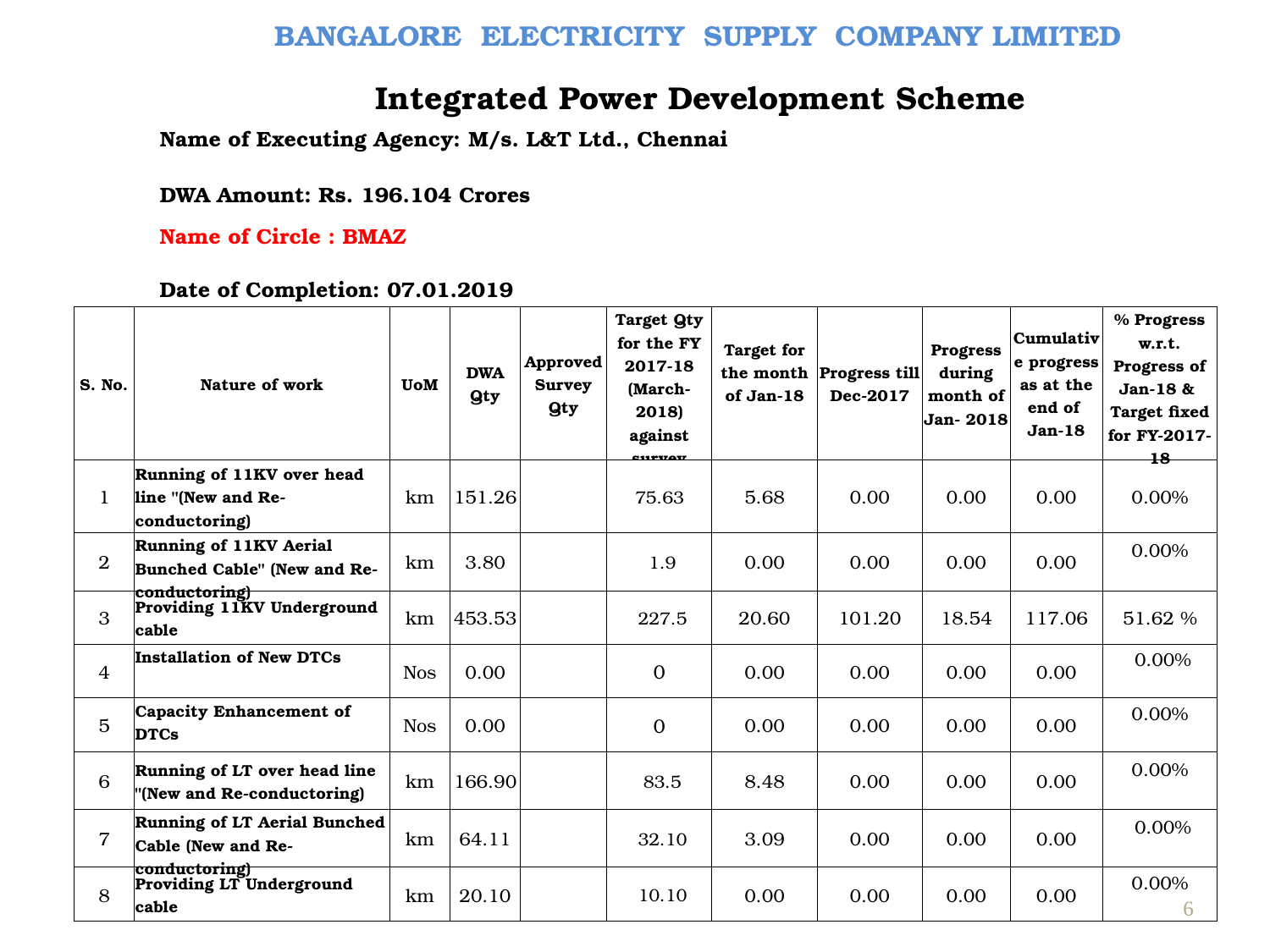

BANGALORE  ELECTRICITY  SUPPLY  COMPANY LIMITED
Integrated Power Development Scheme
| Name of Executing Agency: M/s. L&T Ltd., Chennai |  |  |  |  |  |  |
| --- | --- | --- | --- | --- | --- | --- |
| DWA Amount: Rs. 196.104 Crores |  |  |  |  |  |  |
| Name of Circle : BMAZ Date of Completion: 07.01.2019 |  |  |  |  |  |  |
| S. No. | Nature of work | UoM | DWA Qty | Approved Survey Qty | Target Qty for the FY 2017-18 (March-2018) against survey quantity | Target for the month of Jan-18 | Progress till Dec-2017 | Progress during month of Jan- 2018 | Cumulative progress as at the end of Jan-18 | % Progress w.r.t. Progress of Jan-18 & Target fixed for FY-2017-18 |
| --- | --- | --- | --- | --- | --- | --- | --- | --- | --- | --- |
| 1 | Running of 11KV over head line "(New and Re-conductoring) | km | 151.26 |  | 75.63 | 5.68 | 0.00 | 0.00 | 0.00 | 0.00% |
| 2 | Running of 11KV Aerial Bunched Cable" (New and Re-conductoring) | km | 3.80 |  | 1.9 | 0.00 | 0.00 | 0.00 | 0.00 | 0.00% |
| 3 | Providing 11KV Underground cable | km | 453.53 |  | 227.5 | 20.60 | 101.20 | 18.54 | 117.06 | 51.62 % |
| 4 | Installation of New DTCs | Nos | 0.00 |  | 0 | 0.00 | 0.00 | 0.00 | 0.00 | 0.00% |
| 5 | Capacity Enhancement of DTCs | Nos | 0.00 |  | 0 | 0.00 | 0.00 | 0.00 | 0.00 | 0.00% |
| 6 | Running of LT over head line "(New and Re-conductoring) | km | 166.90 |  | 83.5 | 8.48 | 0.00 | 0.00 | 0.00 | 0.00% |
| 7 | Running of LT Aerial Bunched Cable (New and Re-conductoring) | km | 64.11 |  | 32.10 | 3.09 | 0.00 | 0.00 | 0.00 | 0.00% |
| 8 | Providing LT Underground cable | km | 20.10 |  | 10.10 | 0.00 | 0.00 | 0.00 | 0.00 | 0.00% |
PROJECTS
6